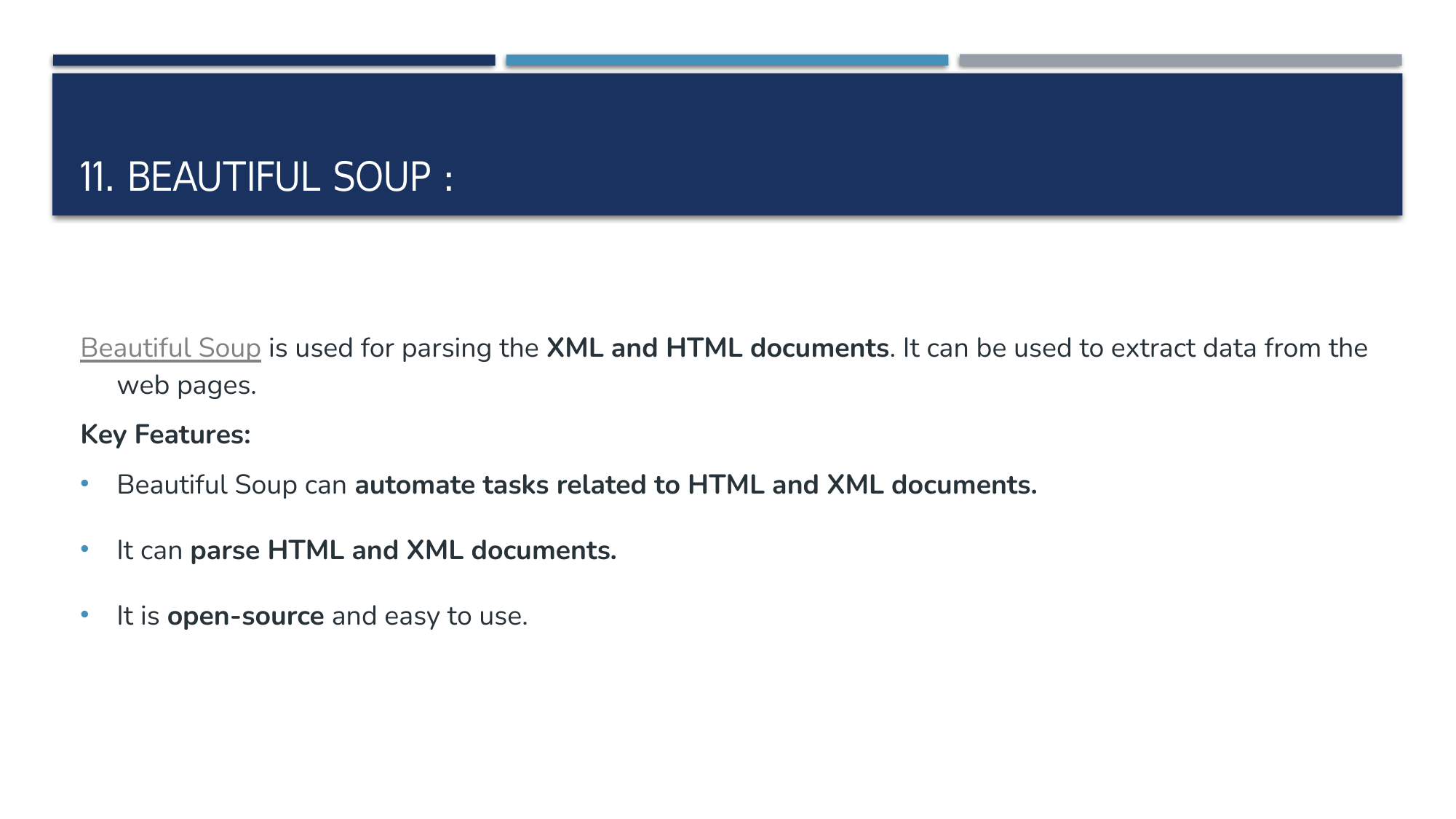

# 11. Beautiful soup :
Beautiful Soup is used for parsing the XML and HTML documents. It can be used to extract data from the web pages.
Key Features:
Beautiful Soup can automate tasks related to HTML and XML documents.
It can parse HTML and XML documents.
It is open-source and easy to use.